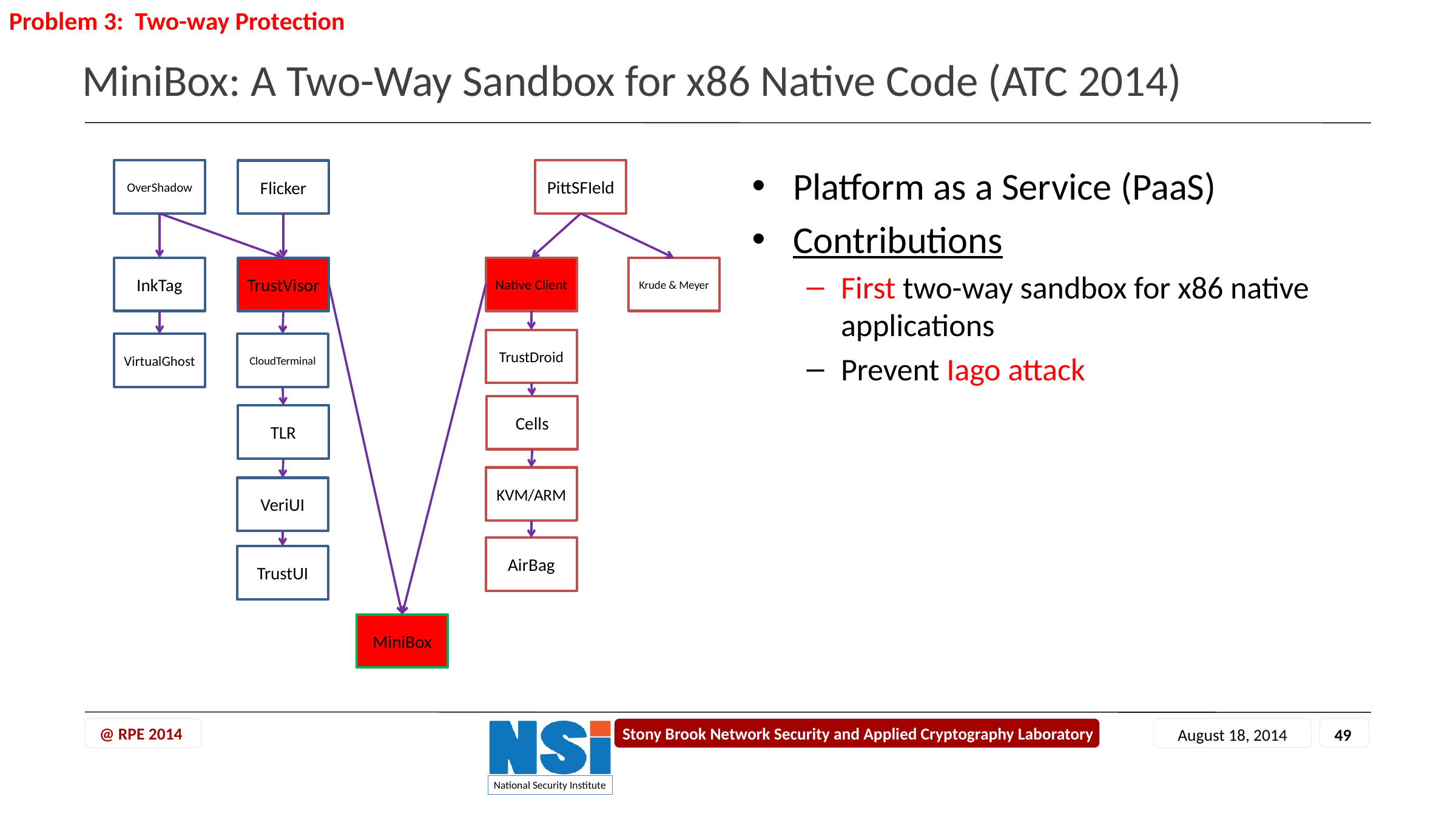

Problem 3:  Two-way Protection
# MiniBox: A Two-Way Sandbox for x86 Native Code (ATC 2014)
Platform as a Service (PaaS)
Contributions
First two-way sandbox for x86 native applications
Prevent Iago attack
OverShadow
PittSFIeld
Flicker
InkTag
TrustVisor
Native Client
Krude & Meyer
TrustDroid
VirtualGhost
CloudTerminal
Cells
TLR
KVM/ARM
VeriUI
AirBag
TrustUI
MiniBox